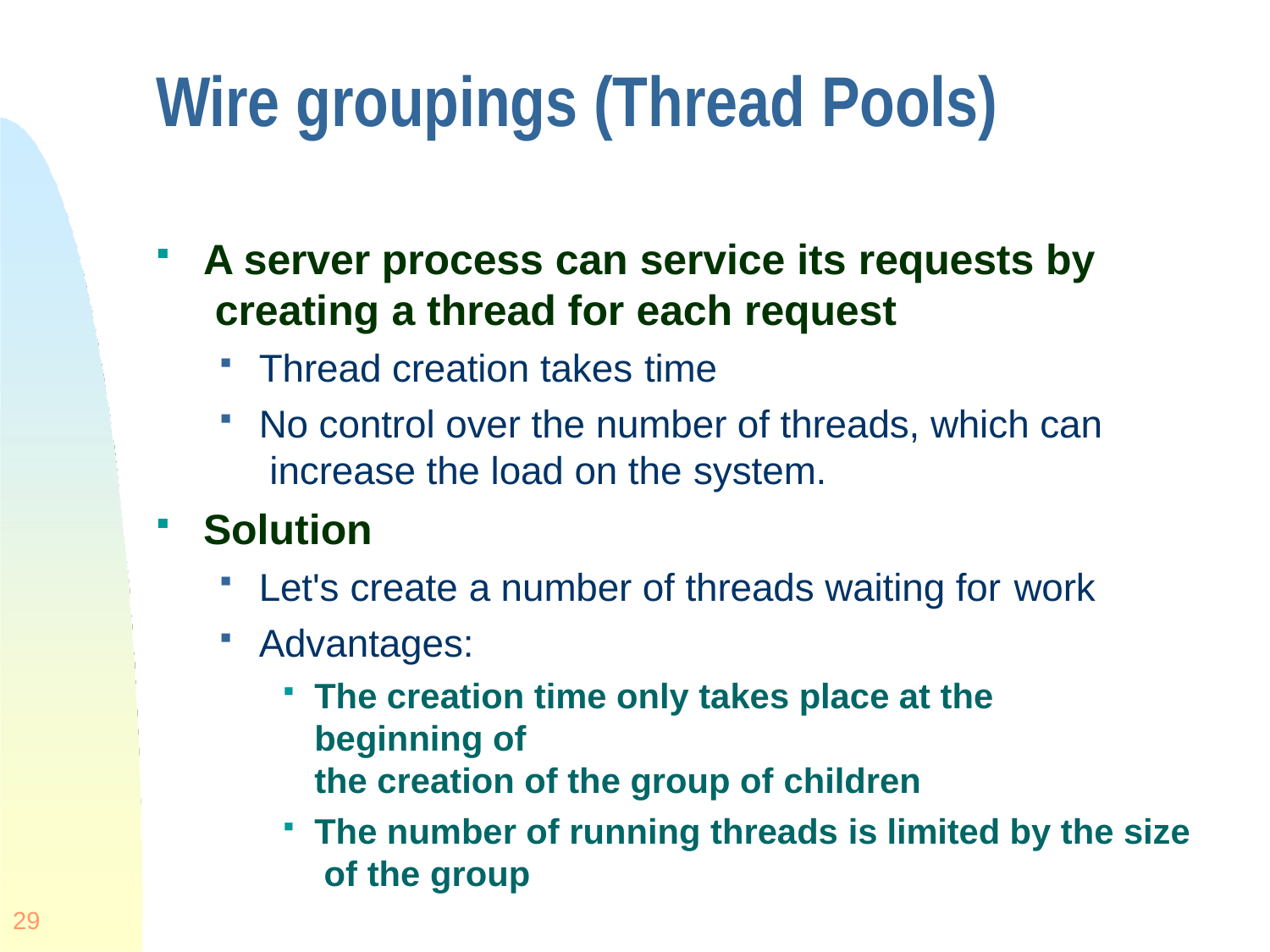

# Wire groupings (Thread Pools)
A server process can service its requests by  creating a thread for each request
Thread creation takes time
No control over the number of threads, which can  increase the load on the system.
Solution
Let's create a number of threads waiting for work
Advantages:
The creation time only takes place at the beginning of
the creation of the group of children
The number of running threads is limited by the size  of the group
29